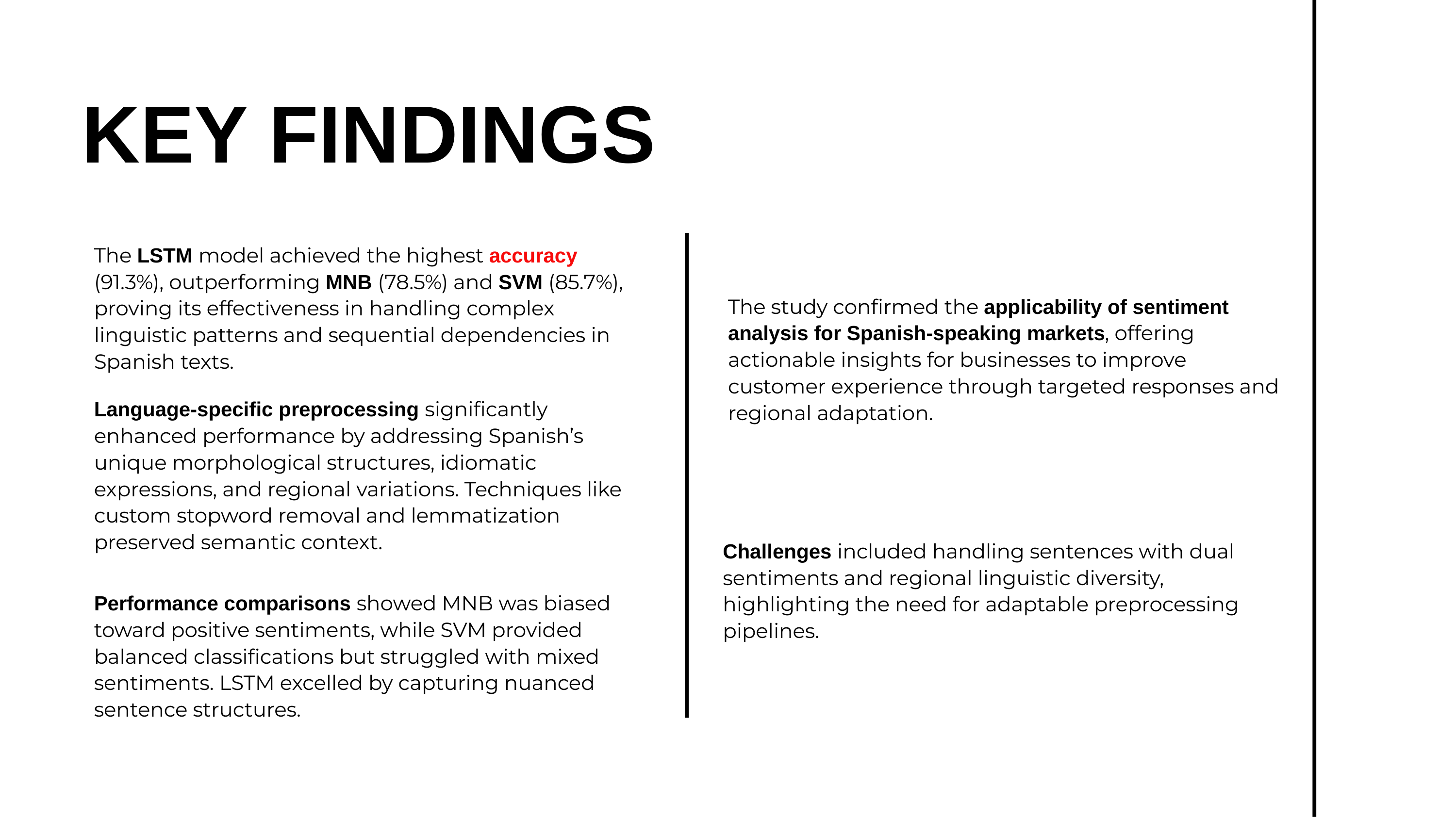

KEY FINDINGS

The LSTM model achieved the highest accuracy (91.3%), outperforming MNB (78.5%) and SVM (85.7%), proving its effectiveness in handling complex linguistic patterns and sequential dependencies in Spanish texts.
The study confirmed the applicability of sentiment analysis for Spanish-speaking markets, offering actionable insights for businesses to improve customer experience through targeted responses and regional adaptation.
Language-specific preprocessing significantly enhanced performance by addressing Spanish’s unique morphological structures, idiomatic expressions, and regional variations. Techniques like custom stopword removal and lemmatization preserved semantic context.

Challenges included handling sentences with dual sentiments and regional linguistic diversity, highlighting the need for adaptable preprocessing pipelines.
Performance comparisons showed MNB was biased toward positive sentiments, while SVM provided balanced classifications but struggled with mixed sentiments. LSTM excelled by capturing nuanced sentence structures.